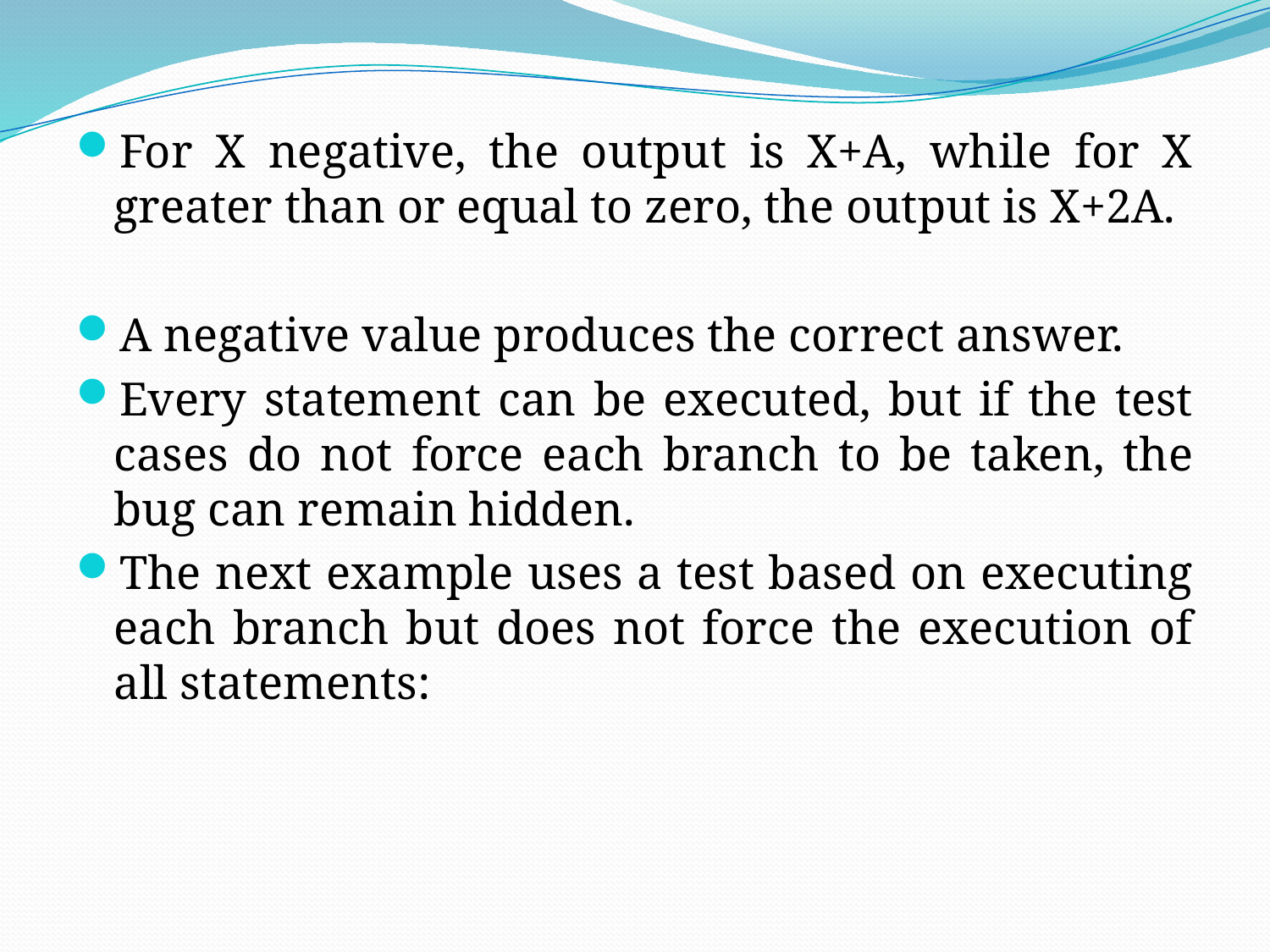

For X negative, the output is X+A, while for X greater than or equal to zero, the output is X+2A.

A negative value produces the correct answer.
Every statement can be executed, but if the test cases do not force each branch to be taken, the bug can remain hidden.
The next example uses a test based on executing each branch but does not force the execution of all statements: